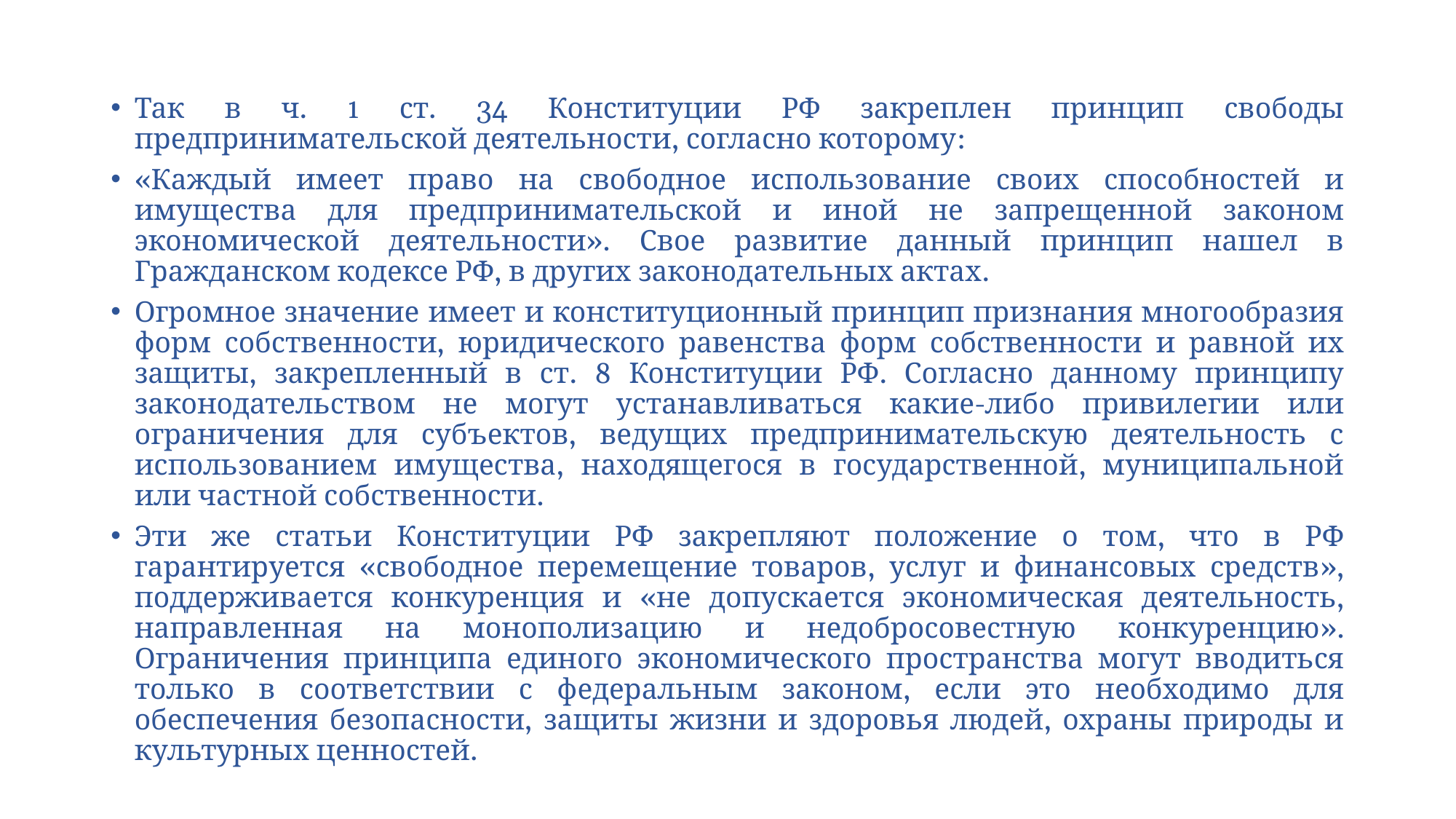

Так в ч. 1 ст. 34 Конституции РФ закреплен принцип свободы предпринимательской деятельности, согласно которому:
«Каждый имеет право на свободное использование своих способностей и имущества для предпринимательской и иной не запрещенной законом экономической деятельности». Свое развитие данный принцип нашел в Гражданском кодексе РФ, в других законодательных актах.
Огромное значение имеет и конституционный принцип признания многообразия форм собственности, юридического равенства форм собственности и равной их защиты, закрепленный в ст. 8 Конституции РФ. Согласно данному принципу законодательством не могут устанавливаться какие-либо привилегии или ограничения для субъектов, ведущих предпринимательскую деятельность с использованием имущества, находящегося в государственной, муниципальной или частной собственности.
Эти же статьи Конституции РФ закрепляют положение о том, что в РФ гарантируется «свободное перемещение товаров, услуг и финансовых средств», поддерживается конкуренция и «не допускается экономическая деятельность, направленная на монополизацию и недобросовестную конкуренцию». Ограничения принципа единого экономического пространства могут вводиться только в соответствии с федеральным законом, если это необходимо для обеспечения безопасности, защиты жизни и здоровья людей, охраны природы и культурных ценностей.